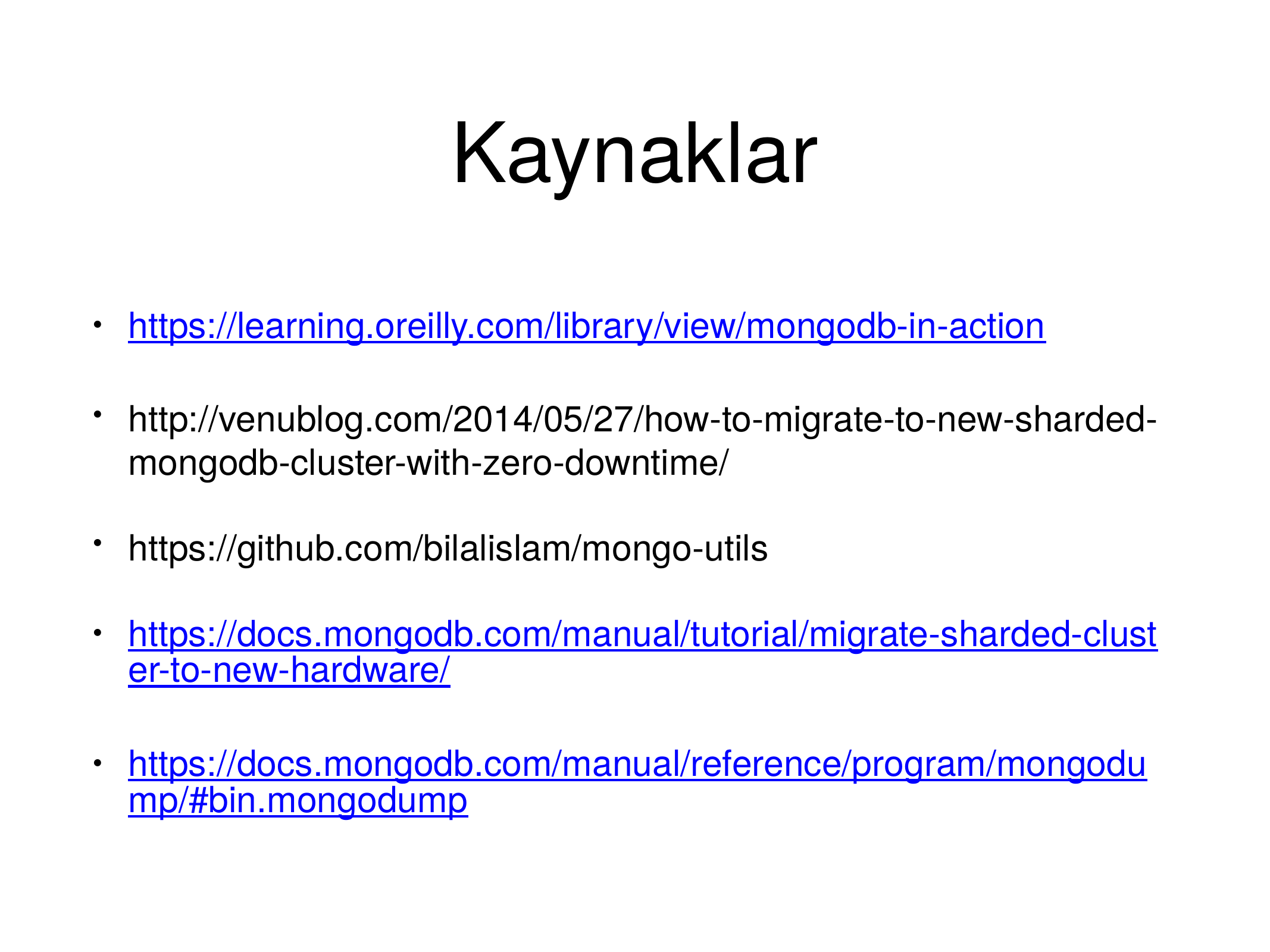

# Kaynaklar

https://learning.oreilly.com/library/view/mongodb-in-action
http://venublog.com/2014/05/27/how-to-migrate-to-new-sharded-mongodb-cluster-with-zero-downtime/
https://github.com/bilalislam/mongo-utils
https://docs.mongodb.com/manual/tutorial/migrate-sharded-cluster-to-new-hardware/
https://docs.mongodb.com/manual/reference/program/mongodump/#bin.mongodump